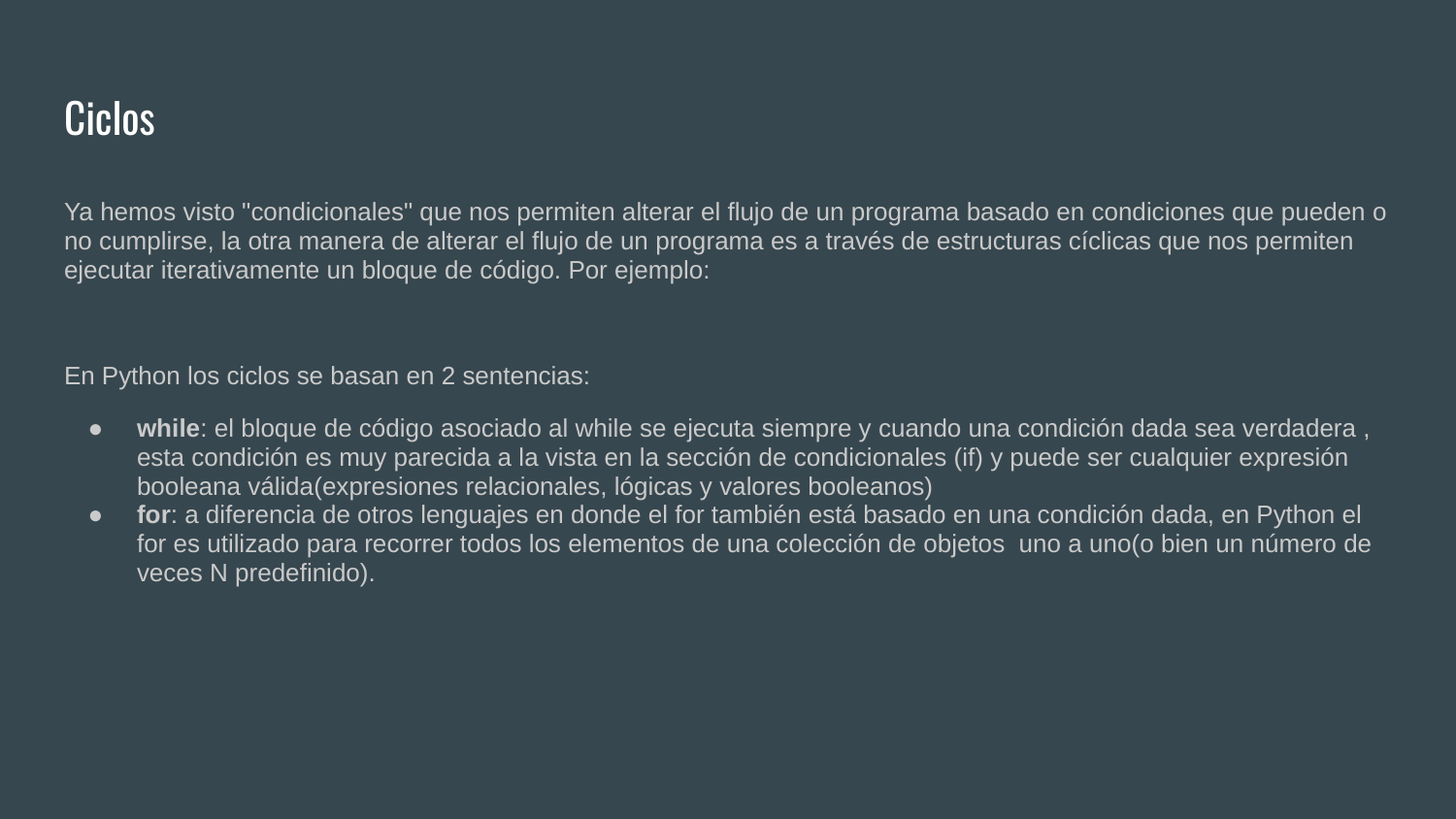

# Ciclos

Ya hemos visto "condicionales" que nos permiten alterar el flujo de un programa basado en condiciones que pueden o no cumplirse, la otra manera de alterar el flujo de un programa es a través de estructuras cíclicas que nos permiten ejecutar iterativamente un bloque de código. Por ejemplo:

En Python los ciclos se basan en 2 sentencias:
while: el bloque de código asociado al while se ejecuta siempre y cuando una condición dada sea verdadera , esta condición es muy parecida a la vista en la sección de condicionales (if) y puede ser cualquier expresión booleana válida(expresiones relacionales, lógicas y valores booleanos)
for: a diferencia de otros lenguajes en donde el for también está basado en una condición dada, en Python el for es utilizado para recorrer todos los elementos de una colección de objetos  uno a uno(o bien un número de veces N predefinido).